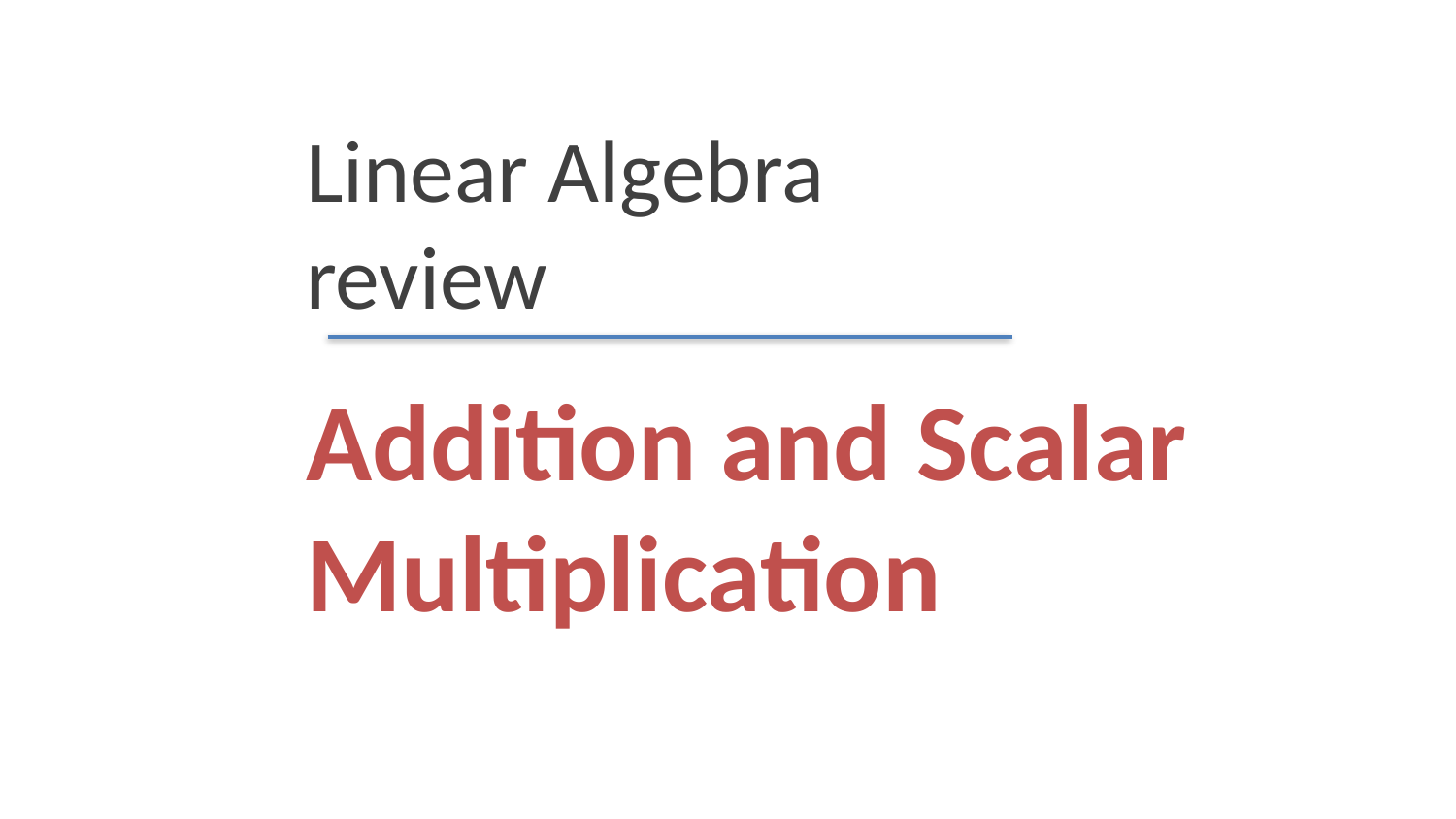

Linear Algebra review
# Addition and Scalar Multiplication